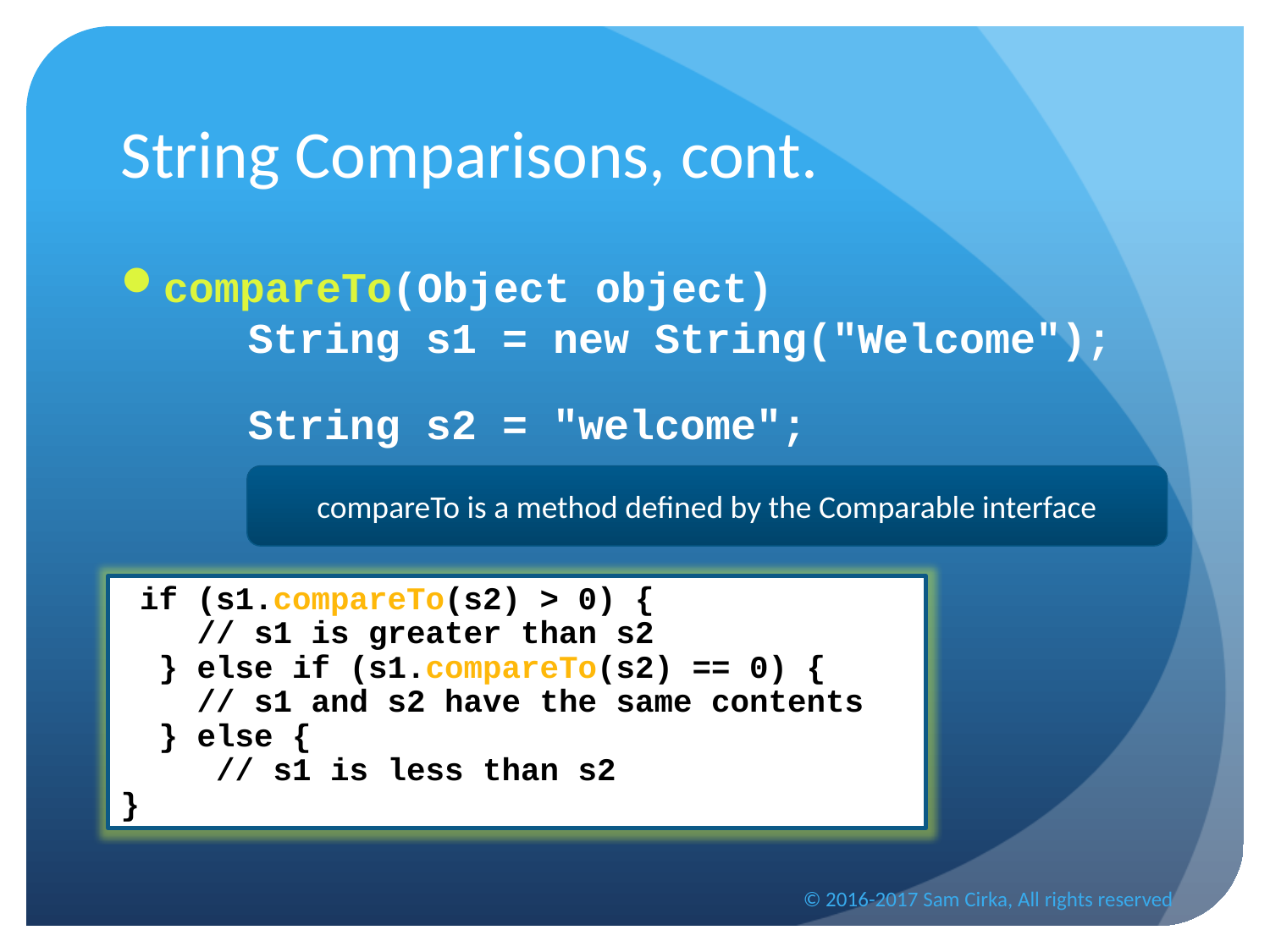

# String Comparisons, cont.
compareTo(Object object)
	String s1 = new String("Welcome");
	String s2 = "welcome";
compareTo is a method defined by the Comparable interface
 if (s1.compareTo(s2) > 0) {
    // s1 is greater than s2
  } else if (s1.compareTo(s2) == 0) {
    // s1 and s2 have the same contents
  } else {
     // s1 is less than s2
}
© 2016-2017 Sam Cirka, All rights reserved